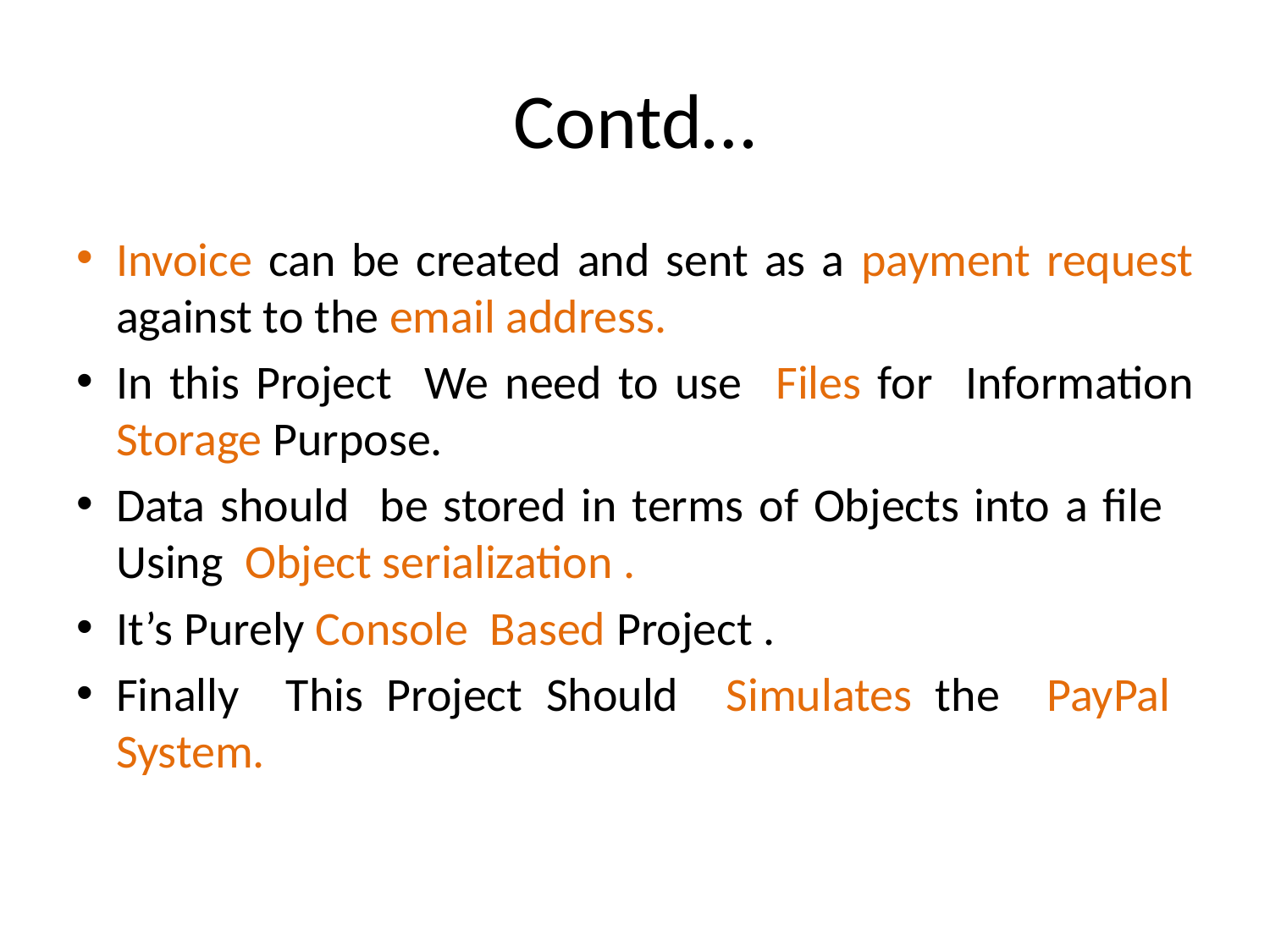

# Contd…
Invoice can be created and sent as a payment request against to the email address.
In this Project  We need to use  Files for  Information Storage Purpose.
Data should  be stored in terms of Objects into a file   Using  Object serialization .
It’s Purely Console  Based Project .
Finally  This Project Should  Simulates the  PayPal  System.